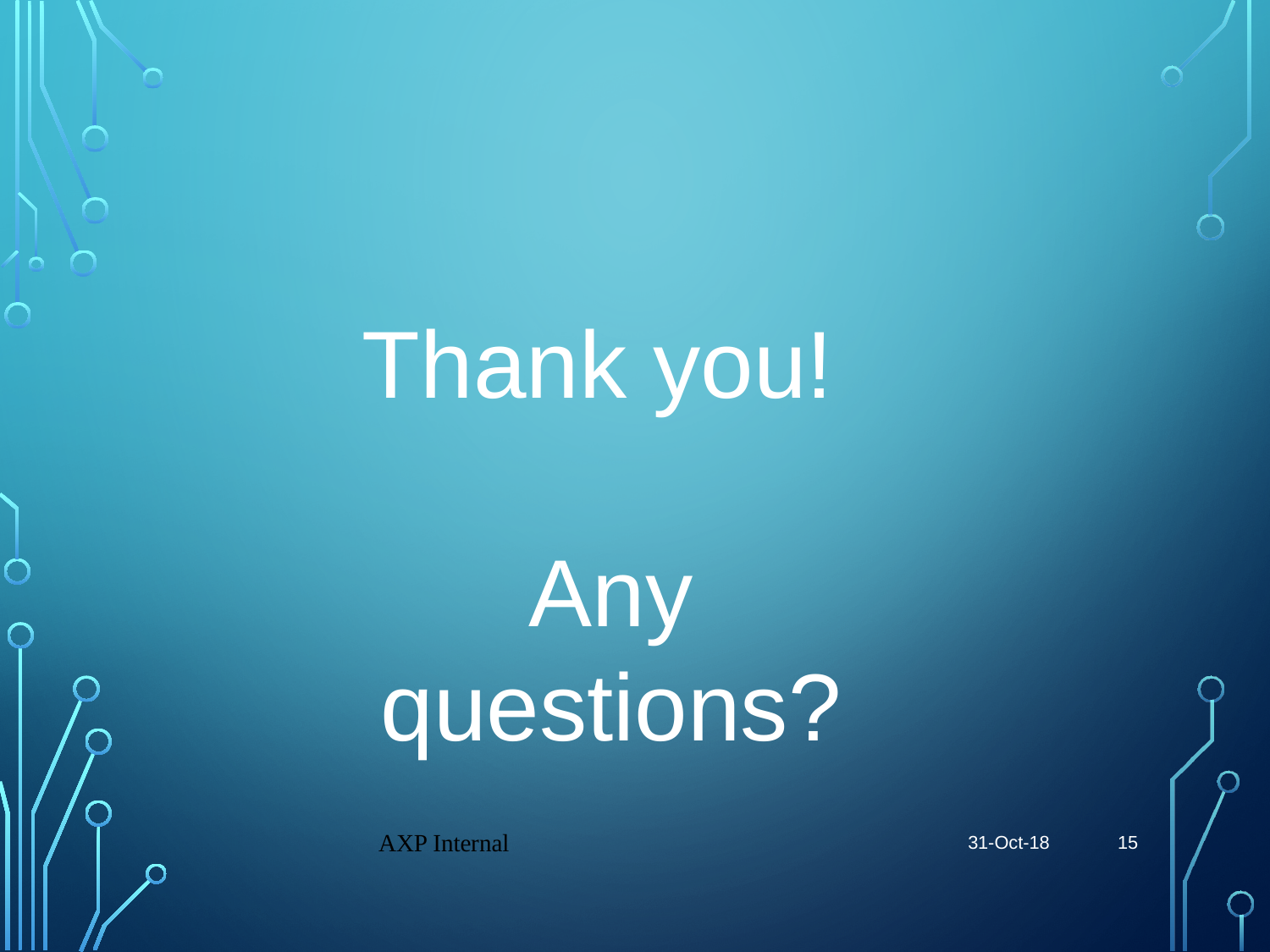

Thank you!

Any questions?
15
AXP Internal
31-Oct-18